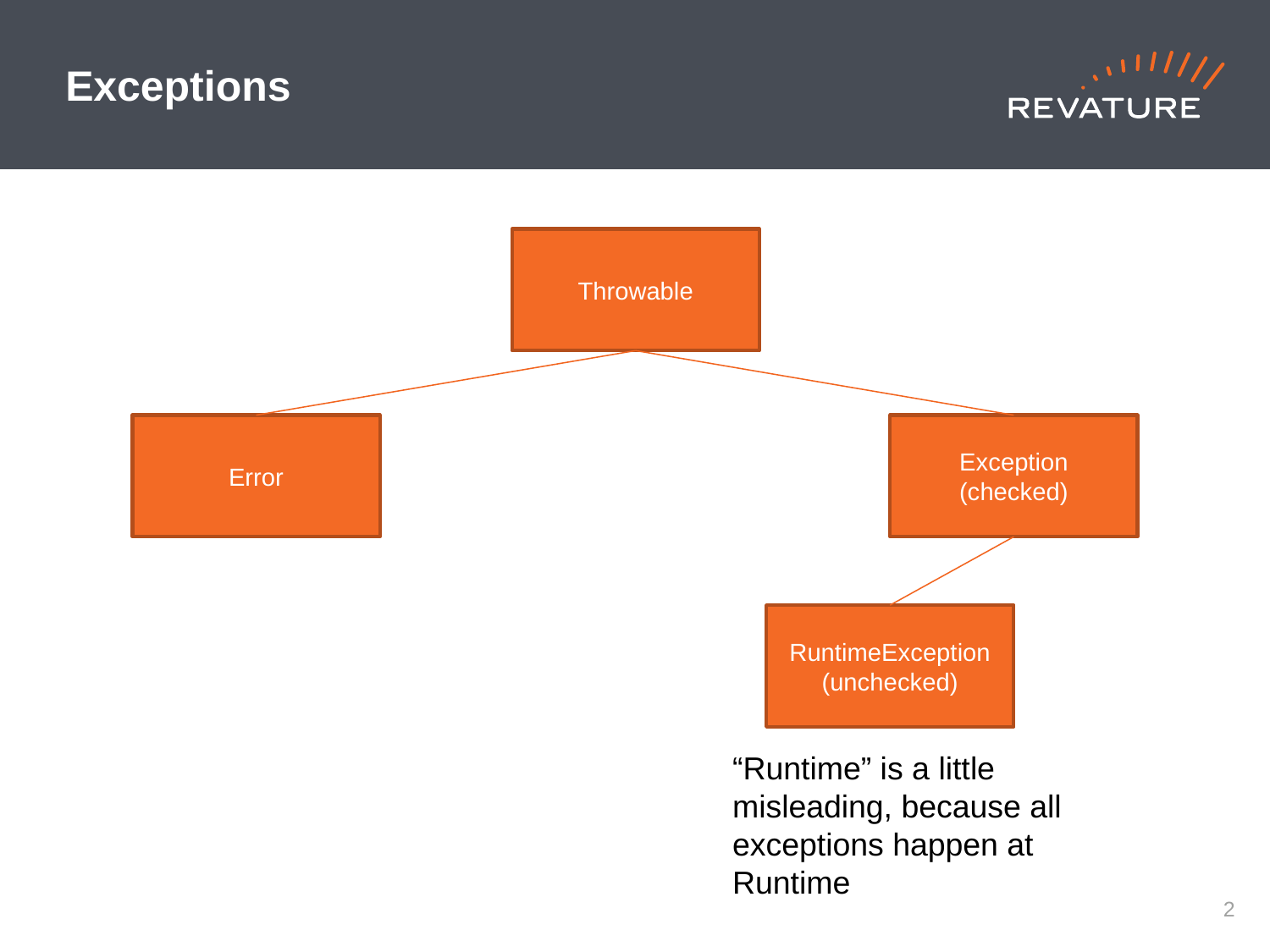

# Exceptions
Throwable
Error
Exception
(checked)
RuntimeException
(unchecked)
“Runtime” is a little misleading, because all exceptions happen at Runtime
2